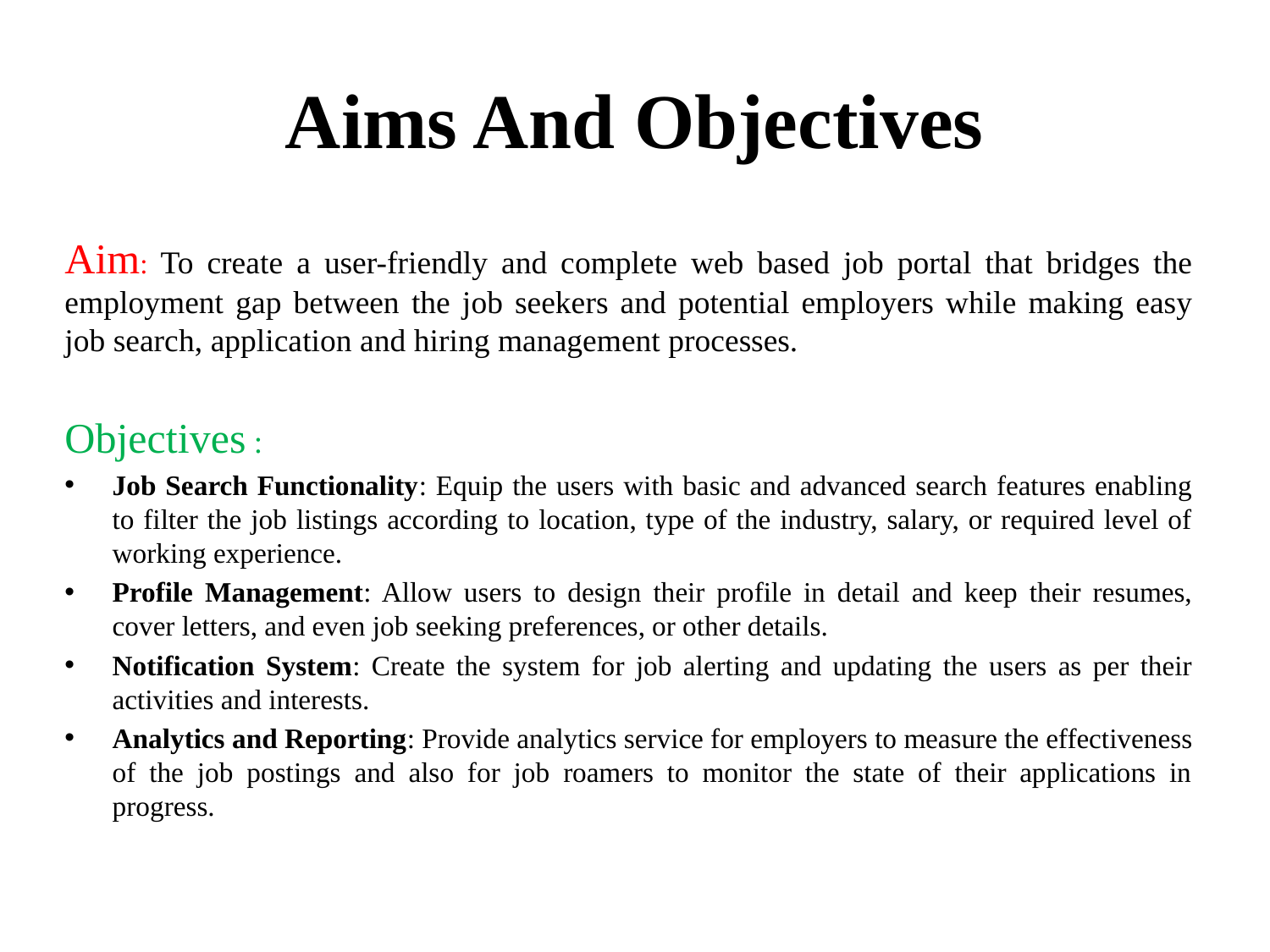

# Aims And Objectives
Aim: To create a user-friendly and complete web based job portal that bridges the employment gap between the job seekers and potential employers while making easy job search, application and hiring management processes.

Objectives :
Job Search Functionality: Equip the users with basic and advanced search features enabling to filter the job listings according to location, type of the industry, salary, or required level of working experience.
Profile Management: Allow users to design their profile in detail and keep their resumes, cover letters, and even job seeking preferences, or other details.
Notification System: Create the system for job alerting and updating the users as per their activities and interests.
Analytics and Reporting: Provide analytics service for employers to measure the effectiveness of the job postings and also for job roamers to monitor the state of their applications in progress.